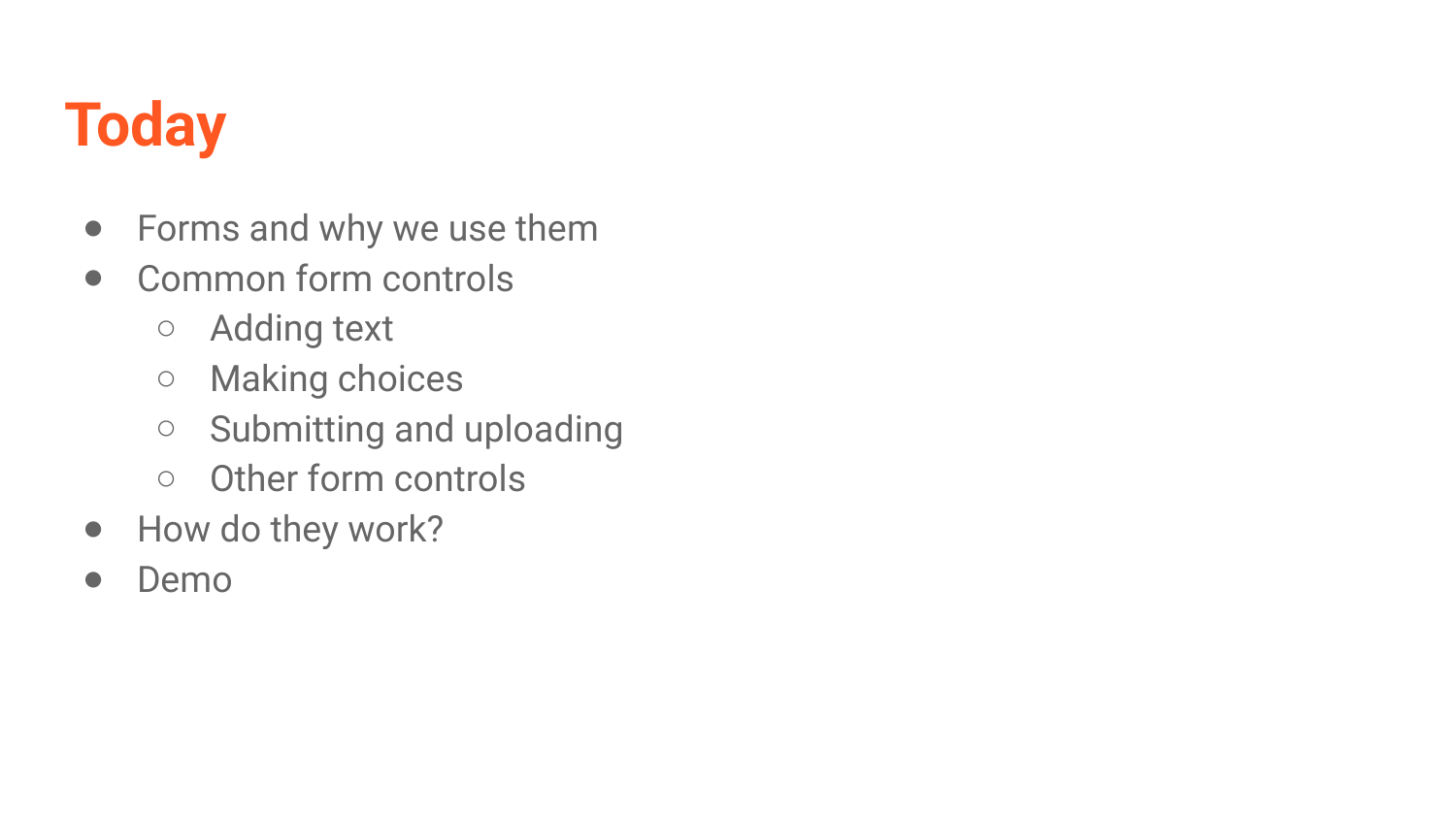

# Today

Forms and why we use them
Common form controls
Adding text
Making choices
Submitting and uploading
Other form controls
How do they work?
Demo